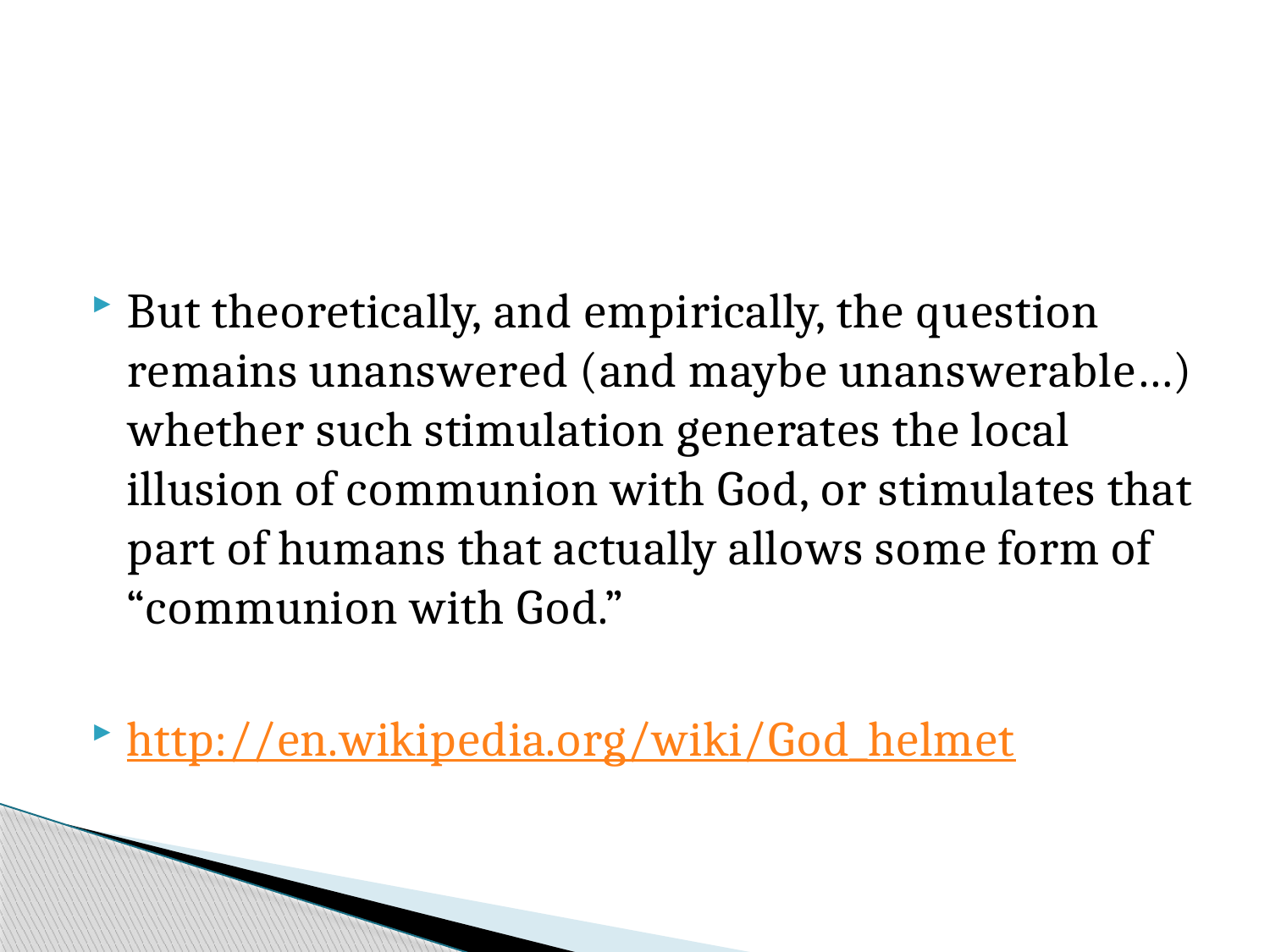

#

But theoretically, and empirically, the question remains unanswered (and maybe unanswerable…) whether such stimulation generates the local illusion of communion with God, or stimulates that part of humans that actually allows some form of “communion with God.”

http://en.wikipedia.org/wiki/God_helmet